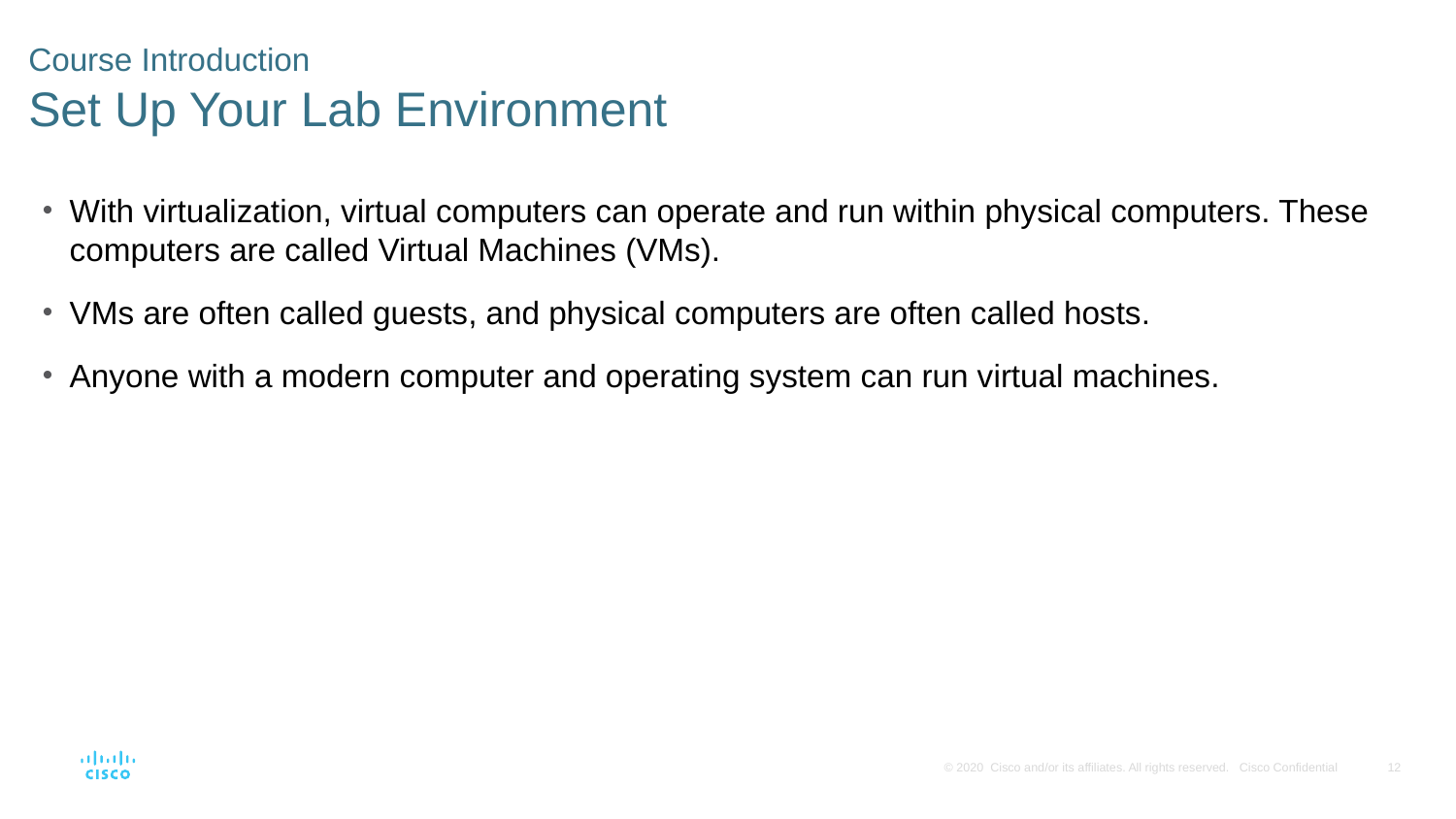

# Course Introduction Set Up Your Lab Environment
With virtualization, virtual computers can operate and run within physical computers. These computers are called Virtual Machines (VMs).
VMs are often called guests, and physical computers are often called hosts.
Anyone with a modern computer and operating system can run virtual machines.